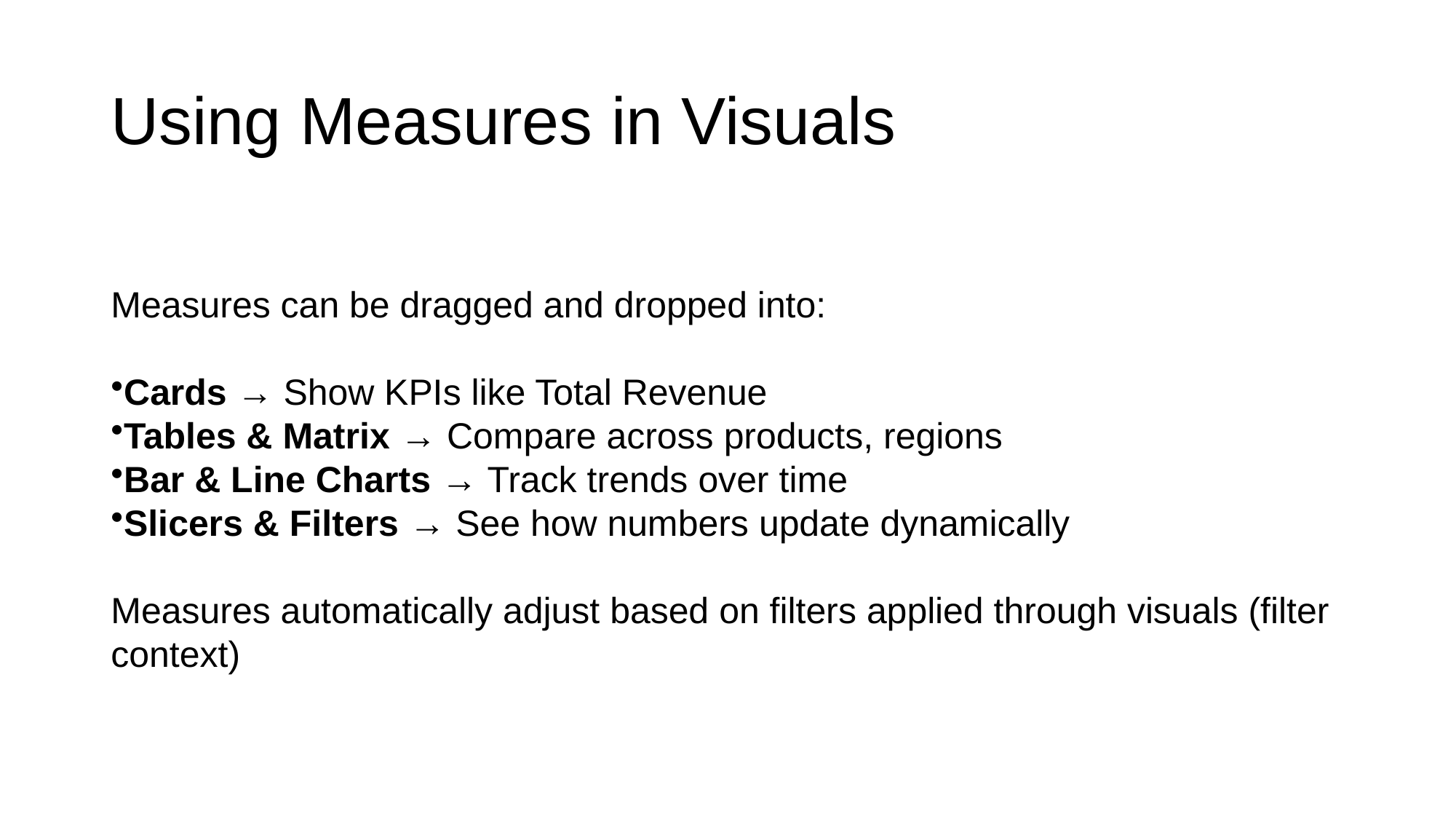

# Using Measures in Visuals
Measures can be dragged and dropped into:

Cards → Show KPIs like Total Revenue
Tables & Matrix → Compare across products, regions
Bar & Line Charts → Track trends over time
Slicers & Filters → See how numbers update dynamically

Measures automatically adjust based on filters applied through visuals (filter context)